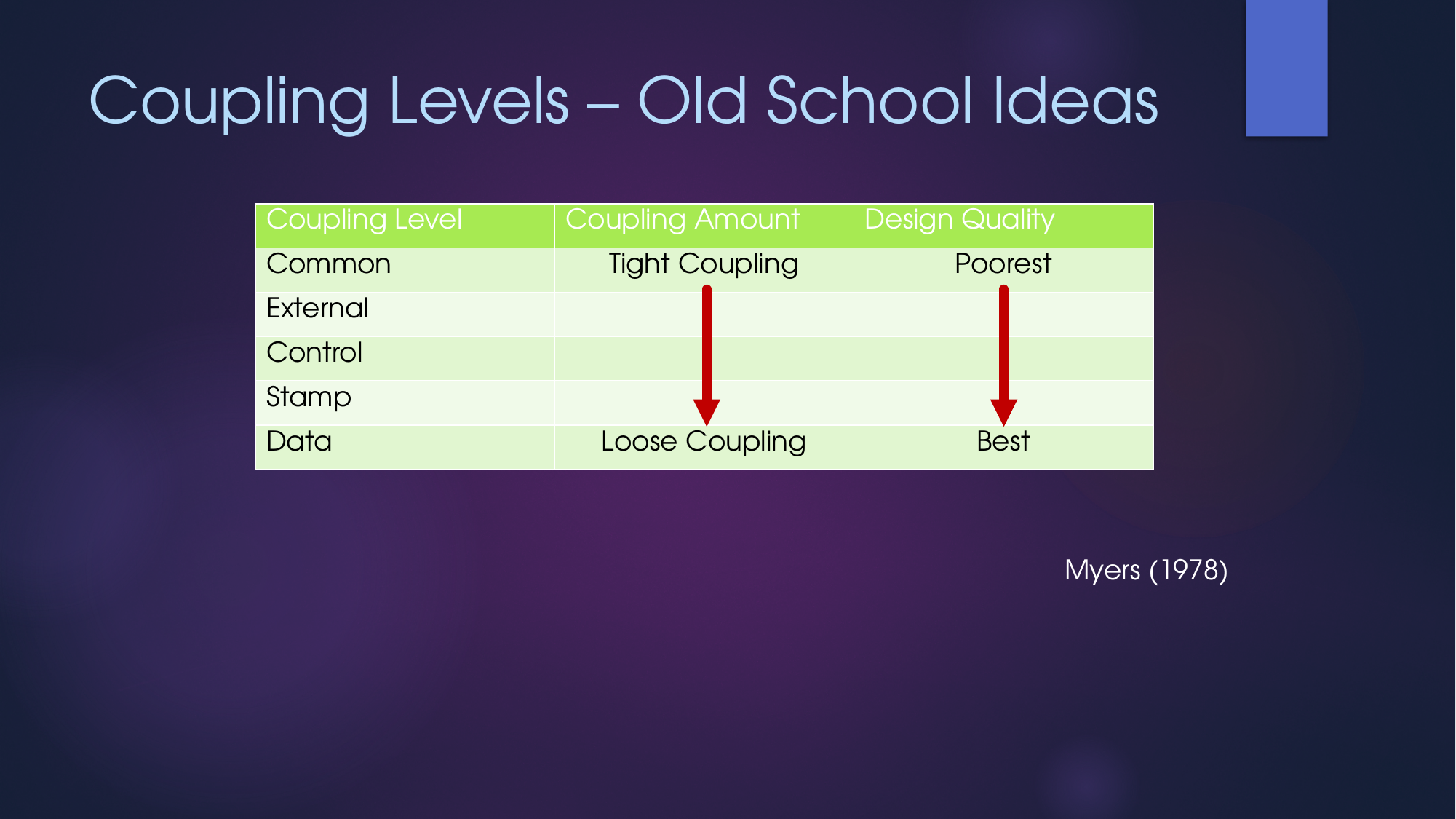

# Coupling Levels – Old School Ideas
| Coupling Level | Coupling Amount | Design Quality |
| --- | --- | --- |
| Common | Tight Coupling | Poorest |
| External |  |  |
| Control |  |  |
| Stamp |  |  |
| Data | Loose Coupling | Best |
Myers (1978)